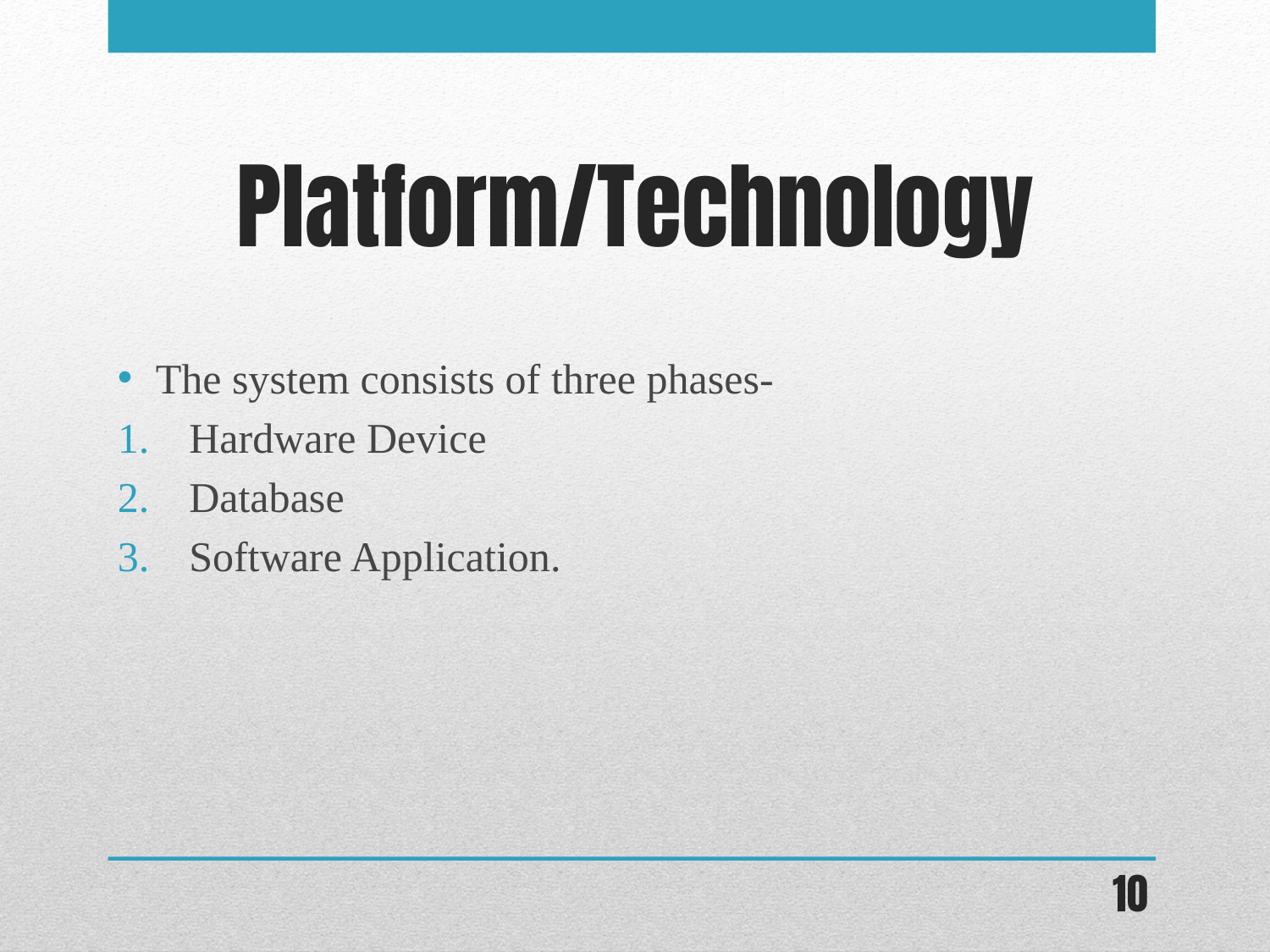

# Platform/Technology
The system consists of three phases-
Hardware Device
Database
Software Application.
10